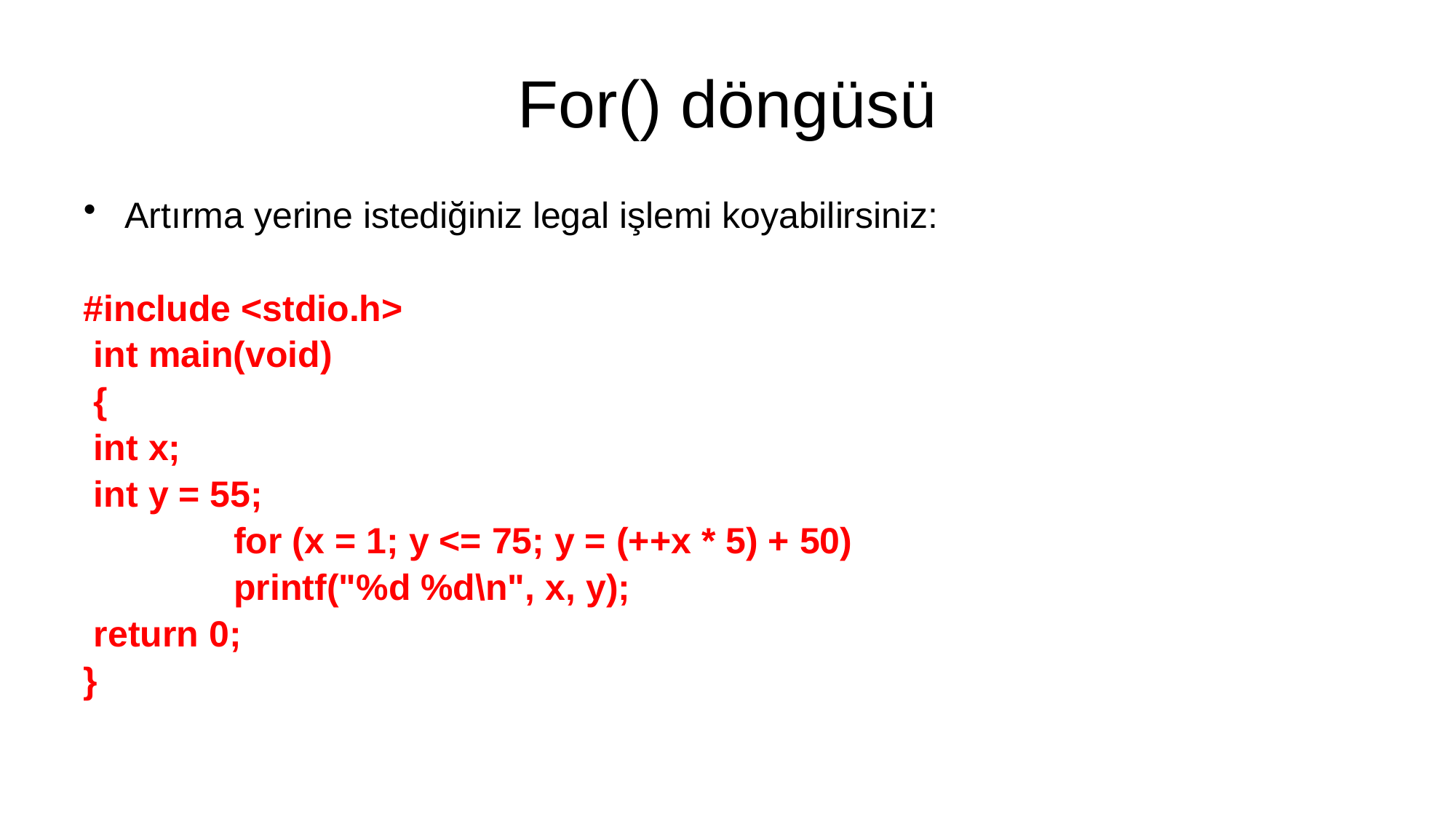

# For() döngüsü
Artırma yerine istediğiniz legal işlemi koyabilirsiniz:

#include <stdio.h>
 int main(void)
 {
 int x;
 int y = 55;
 		for (x = 1; y <= 75; y = (++x * 5) + 50)
 		printf("%d %d\n", x, y);
 return 0;
}